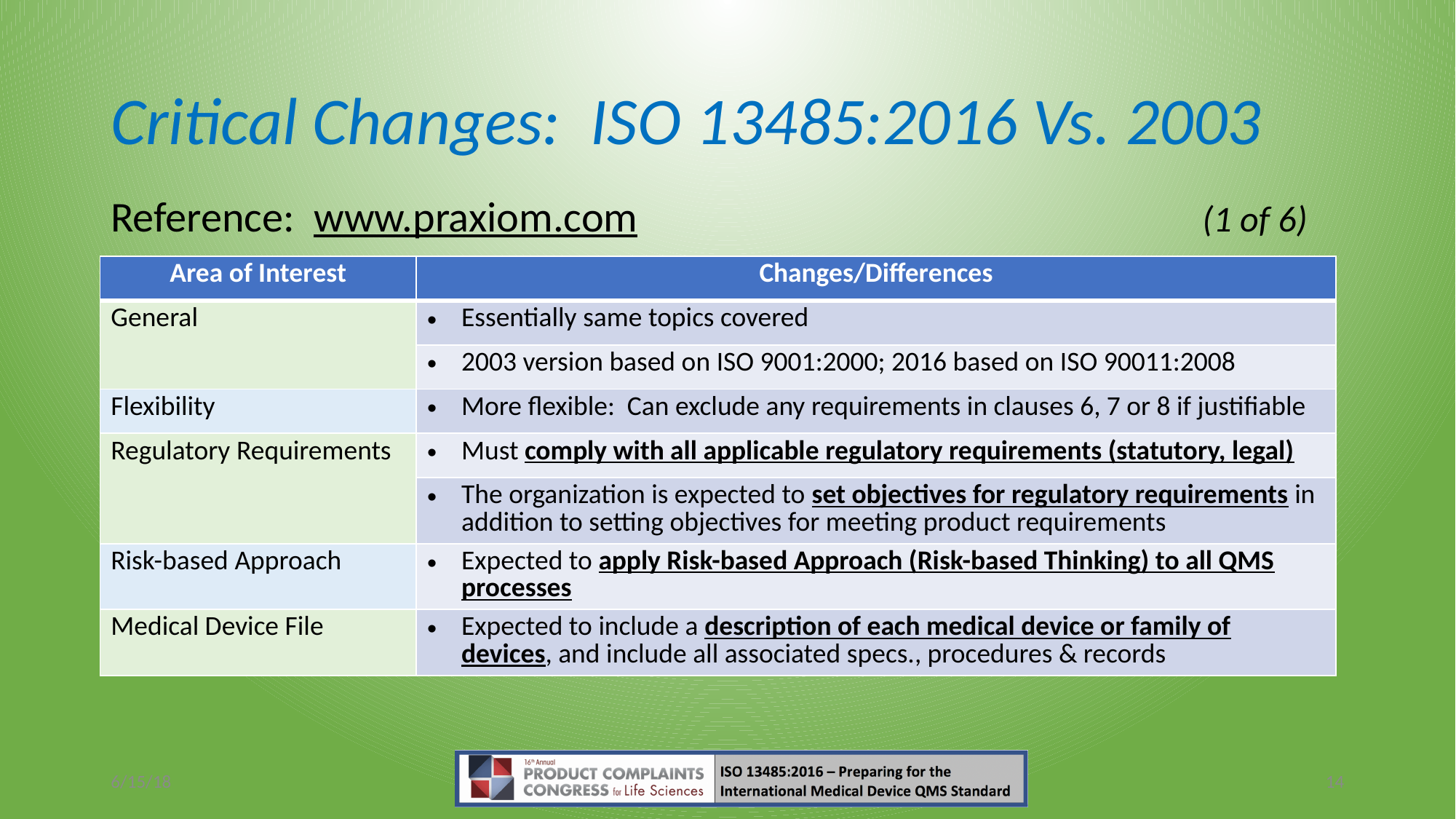

# Critical Changes:  ISO 13485:2016 Vs. 2003
Reference:  www.praxiom.com					 	(1 of 6)

| Area of Interest | Changes/Differences |
| --- | --- |
| General | Essentially same topics covered |
|  | 2003 version based on ISO 9001:2000; 2016 based on ISO 90011:2008 |
| Flexibility | More flexible: Can exclude any requirements in clauses 6, 7 or 8 if justifiable |
| Regulatory Requirements | Must comply with all applicable regulatory requirements (statutory, legal) |
|  | The organization is expected to set objectives for regulatory requirements in addition to setting objectives for meeting product requirements |
| Risk-based Approach | Expected to apply Risk-based Approach (Risk-based Thinking) to all QMS processes |
| Medical Device File | Expected to include a description of each medical device or family of devices, and include all associated specs., procedures & records |
6/15/18

14